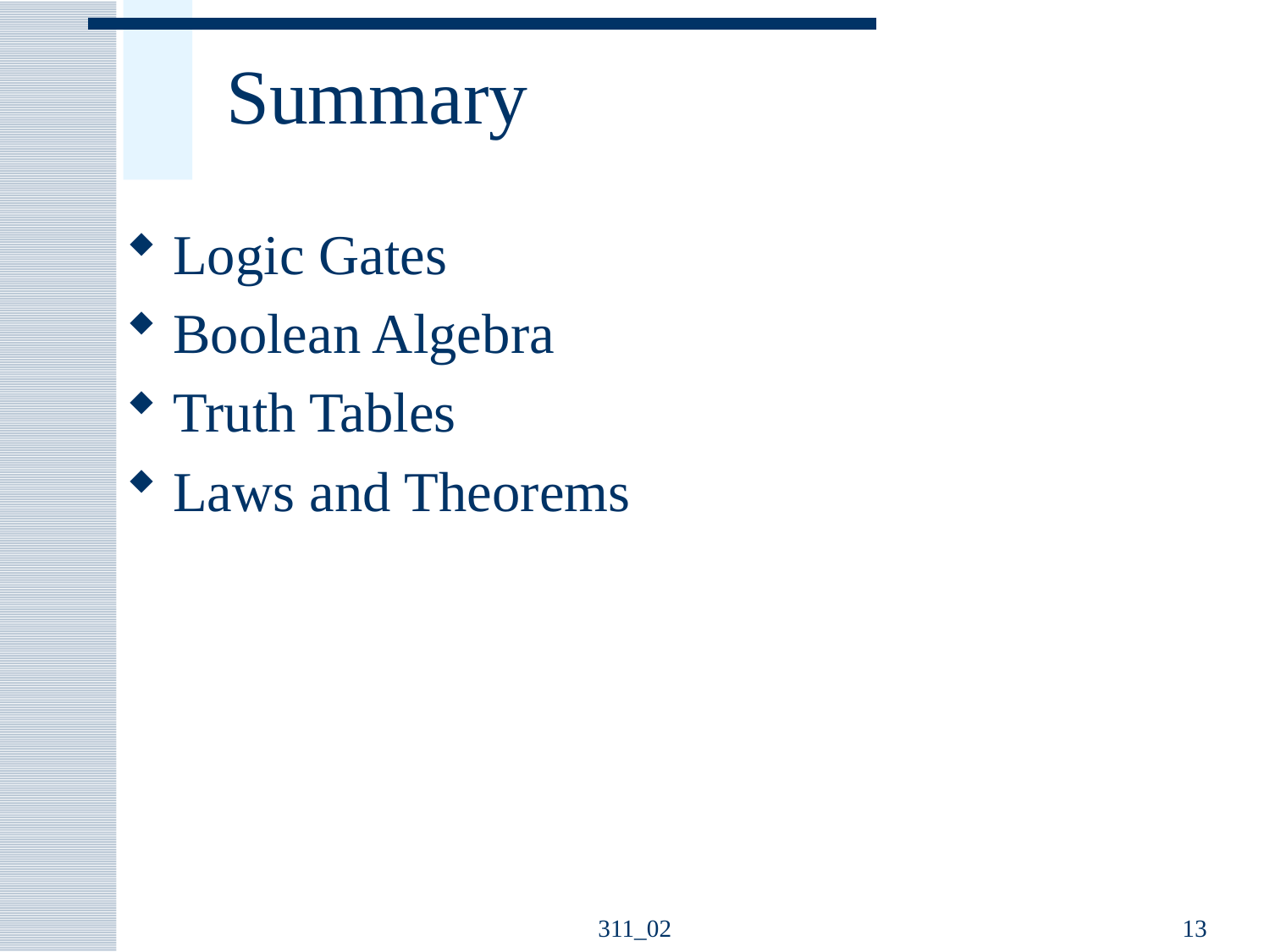

# Summary
Logic Gates
Boolean Algebra
Truth Tables
Laws and Theorems
311_02
13